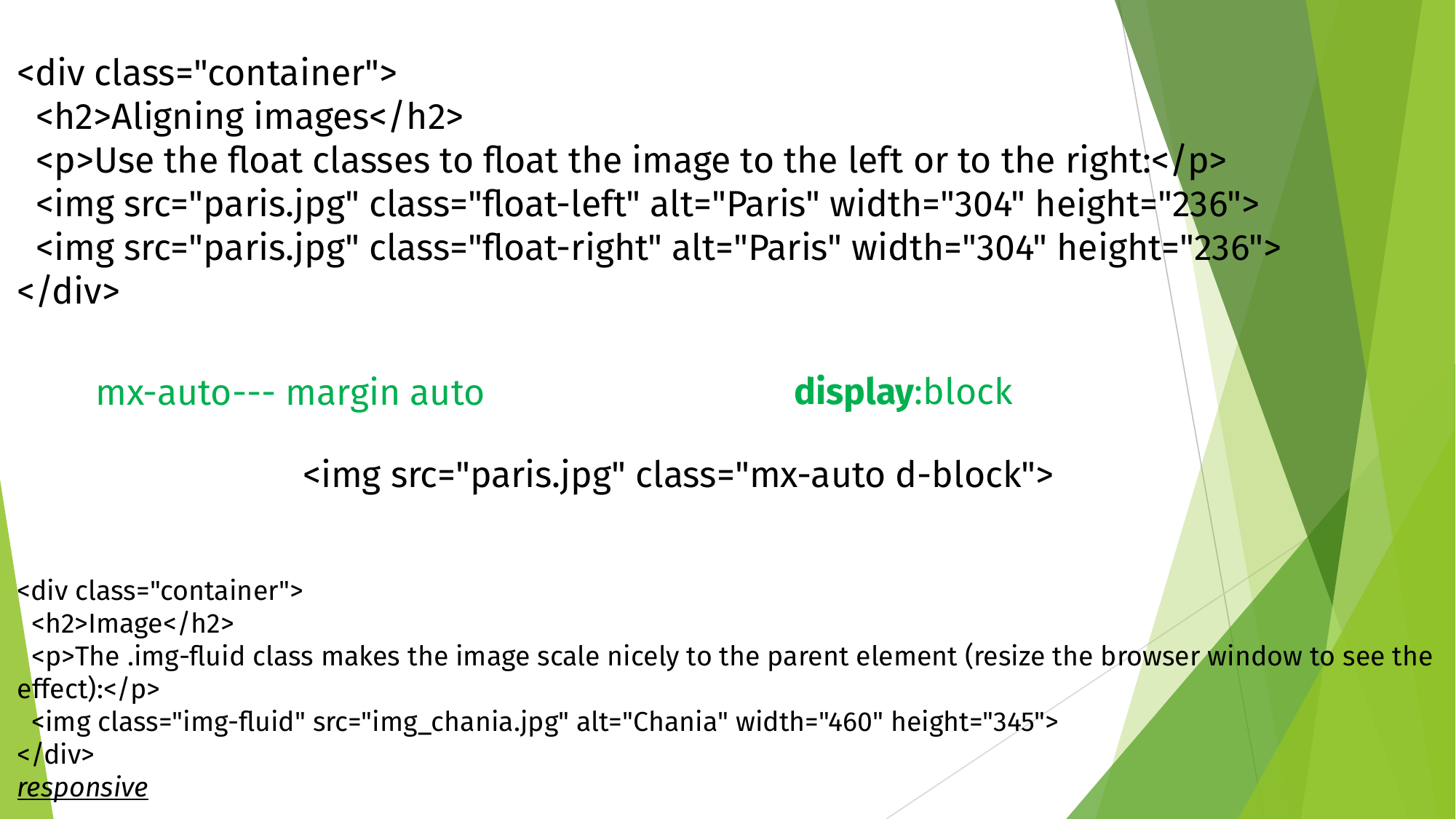

<div class="container">
  <h2>Aligning images</h2>
  <p>Use the float classes to float the image to the left or to the right:</p>
  <img src="paris.jpg" class="float-left" alt="Paris" width="304" height="236">
  <img src="paris.jpg" class="float-right" alt="Paris" width="304" height="236">
</div>

display:block
mx-auto--- margin auto
<img src="paris.jpg" class="mx-auto d-block">
<div class="container">
  <h2>Image</h2>
  <p>The .img-fluid class makes the image scale nicely to the parent element (resize the browser window to see the effect):</p>
  <img class="img-fluid" src="img_chania.jpg" alt="Chania" width="460" height="345">
</div>
responsive